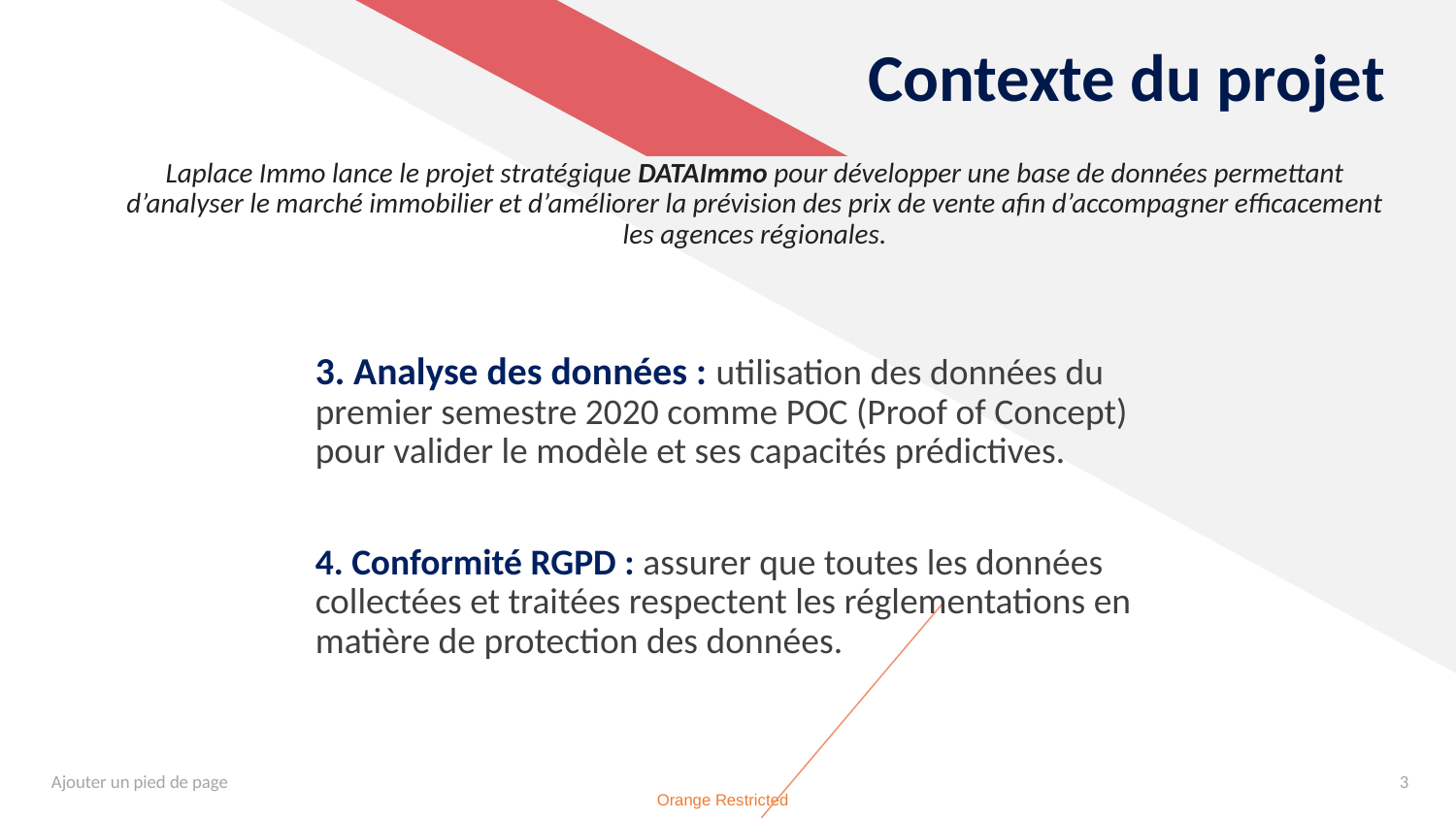

# Contexte du projet

	Laplace Immo lance le projet stratégique DATAImmo pour développer une base de données permettant d’analyser le marché immobilier et d’améliorer la prévision des prix de vente afin d’accompagner efficacement les agences régionales.

3. Analyse des données : utilisation des données du premier semestre 2020 comme POC (Proof of Concept) pour valider le modèle et ses capacités prédictives.

4. Conformité RGPD : assurer que toutes les données collectées et traitées respectent les réglementations en matière de protection des données.

Ajouter un pied de page
3